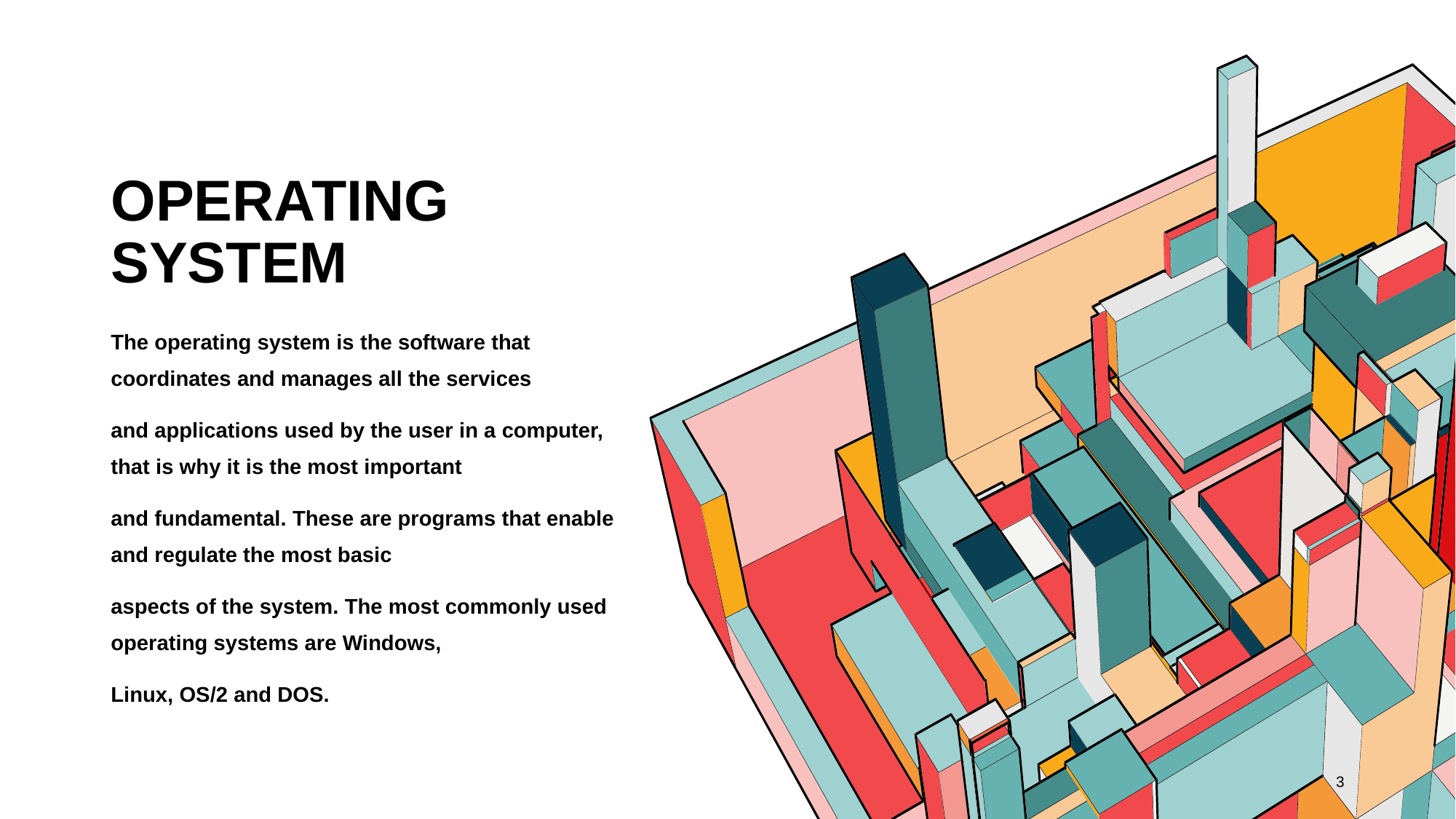

# Operating system
The operating system is the software that coordinates and manages all the services
and applications used by the user in a computer, that is why it is the most important
and fundamental. These are programs that enable and regulate the most basic
aspects of the system. The most commonly used operating systems are Windows,
Linux, OS/2 and DOS.
3